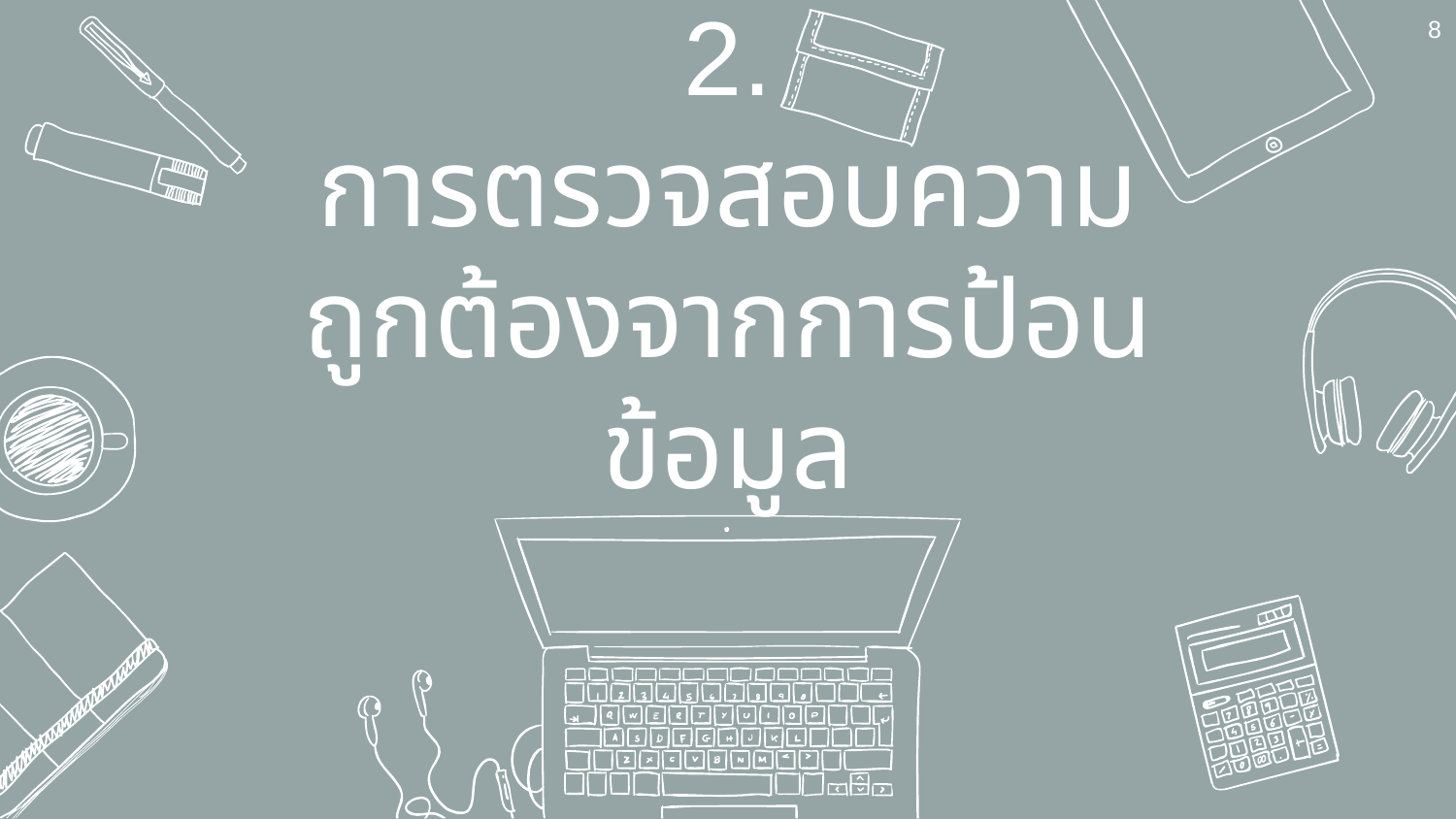

8
# 2.
การตรวจสอบความถูกต้องจากการป้อนข้อมูล